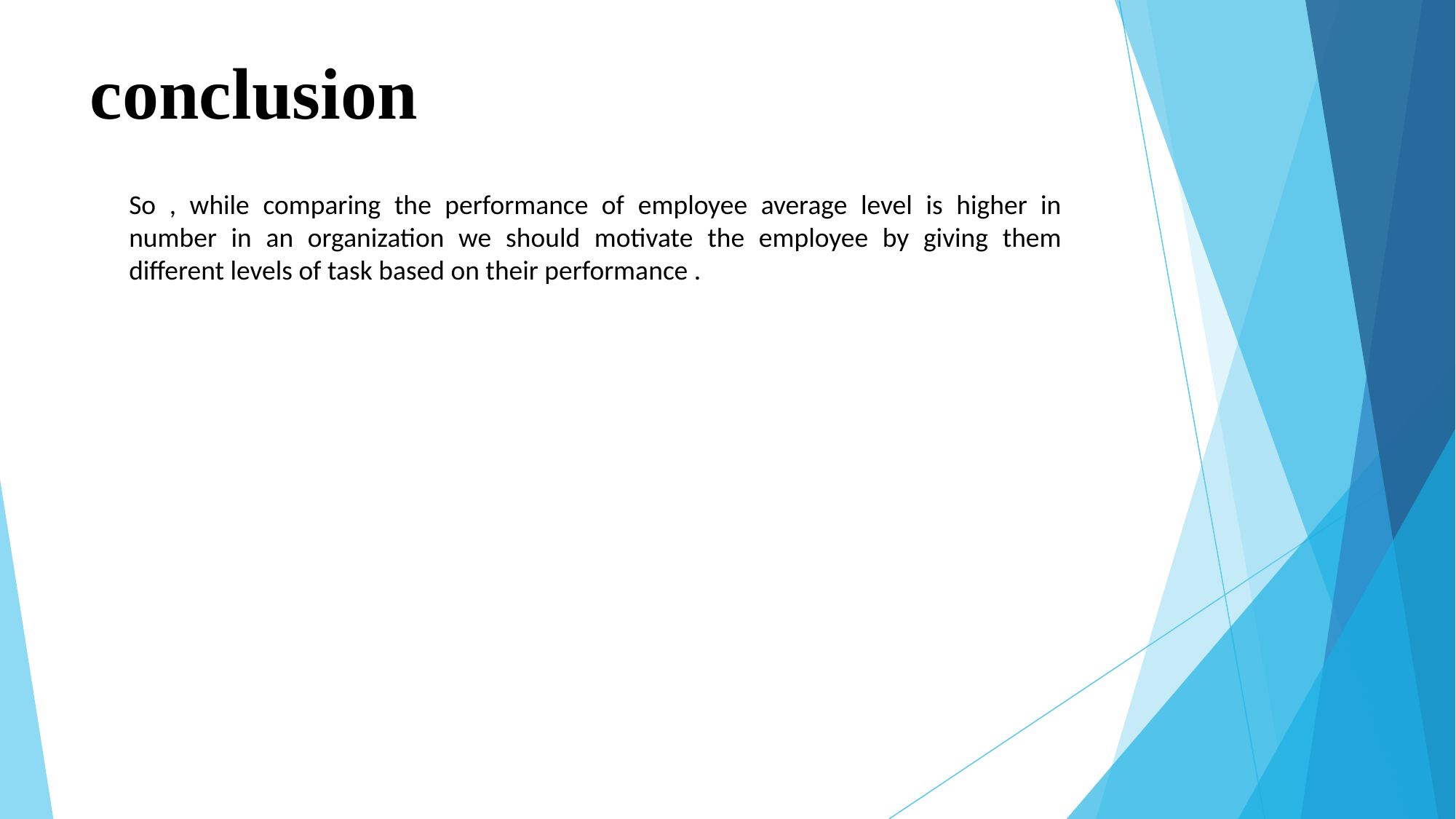

# conclusion
So , while comparing the performance of employee average level is higher in number in an organization we should motivate the employee by giving them different levels of task based on their performance .